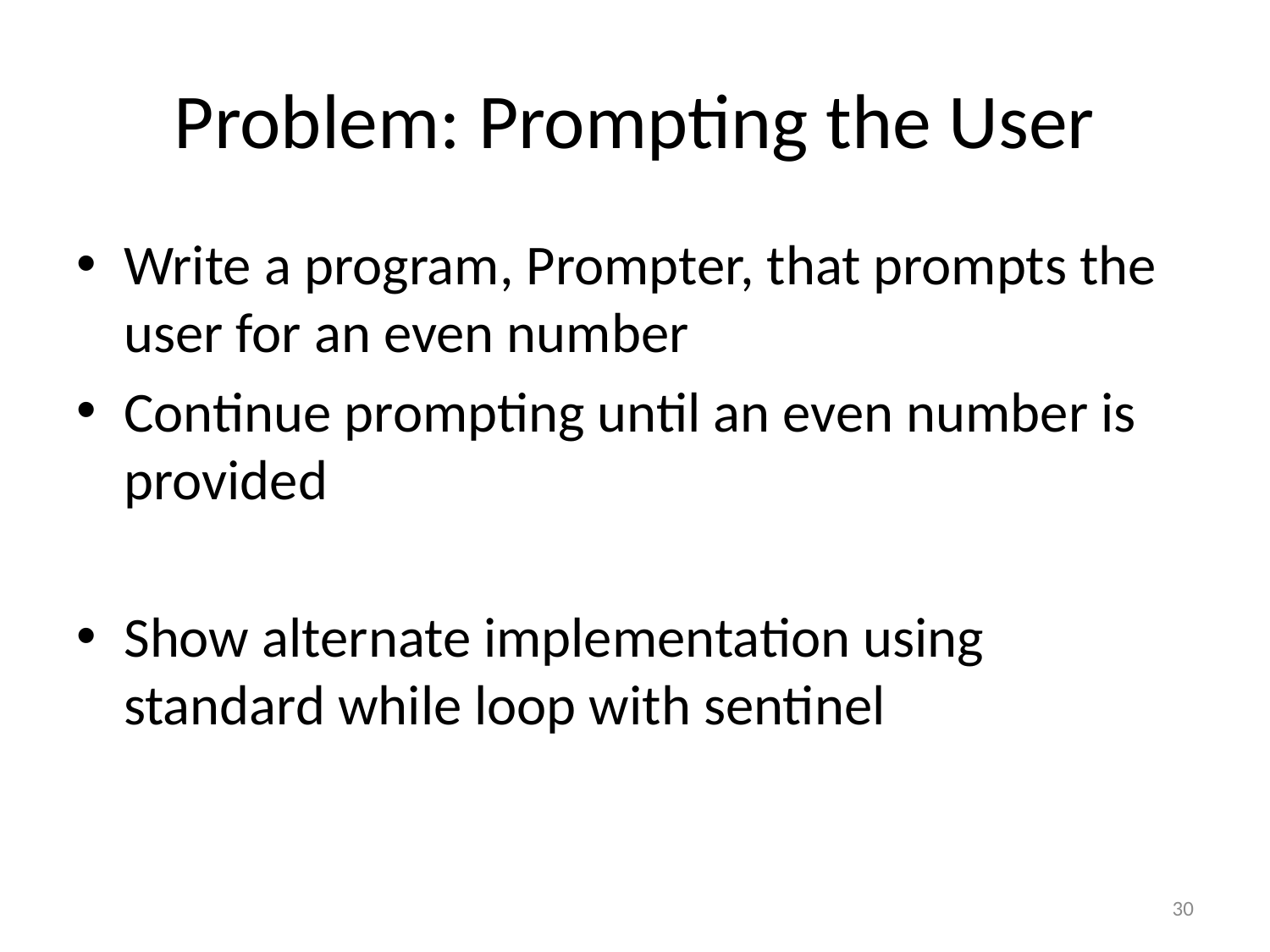

# Problem: Prompting the User
Write a program, Prompter, that prompts the user for an even number
Continue prompting until an even number is provided

Show alternate implementation using standard while loop with sentinel
30